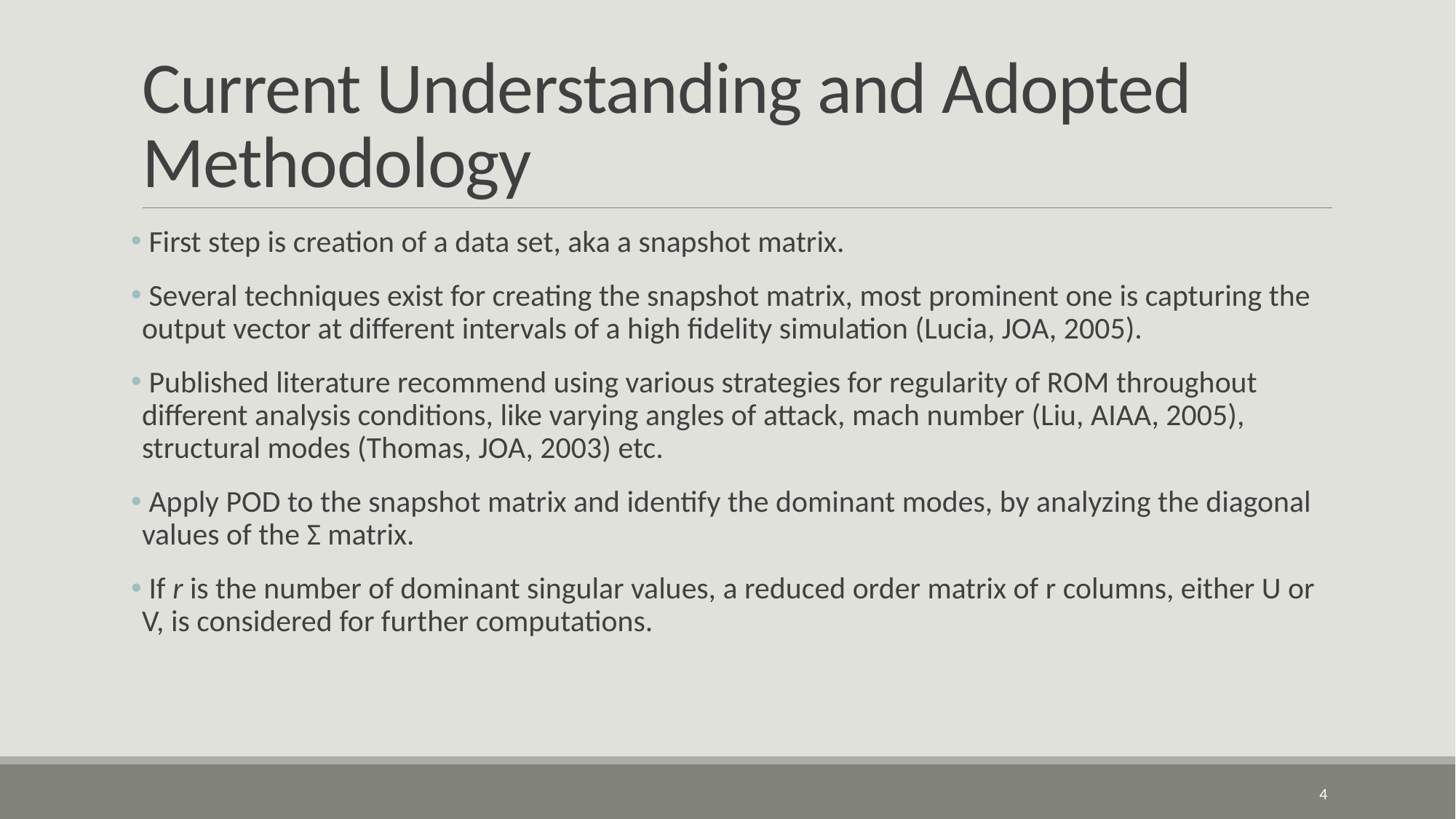

# Current Understanding and Adopted Methodology
 First step is creation of a data set, aka a snapshot matrix.
 Several techniques exist for creating the snapshot matrix, most prominent one is capturing the output vector at different intervals of a high fidelity simulation (Lucia, JOA, 2005).
 Published literature recommend using various strategies for regularity of ROM throughout different analysis conditions, like varying angles of attack, mach number (Liu, AIAA, 2005), structural modes (Thomas, JOA, 2003) etc.
 Apply POD to the snapshot matrix and identify the dominant modes, by analyzing the diagonal values of the Σ matrix.
 If r is the number of dominant singular values, a reduced order matrix of r columns, either U or V, is considered for further computations.
4